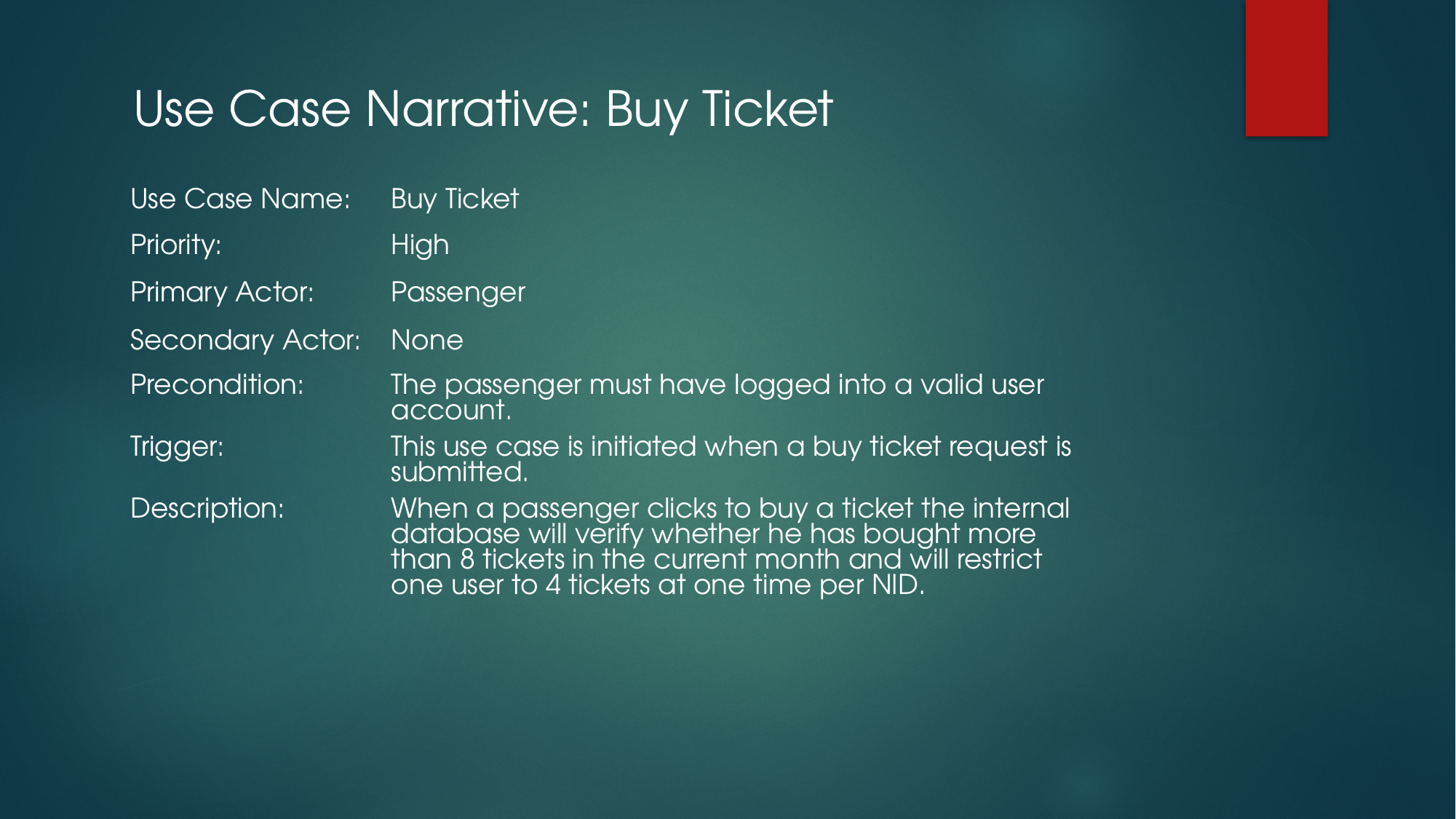

Use Case Narrative: Buy Ticket
| Use Case Name: | Buy Ticket |
| --- | --- |
| Priority: | High |
| Primary Actor: | Passenger |
| Secondary Actor: | None |
| Precondition: | The passenger must have logged into a valid user account. |
| Trigger: | This use case is initiated when a buy ticket request is submitted. |
| Description: | When a passenger clicks to buy a ticket the internal database will verify whether he has bought more than 8 tickets in the current month and will restrict one user to 4 tickets at one time per NID. |